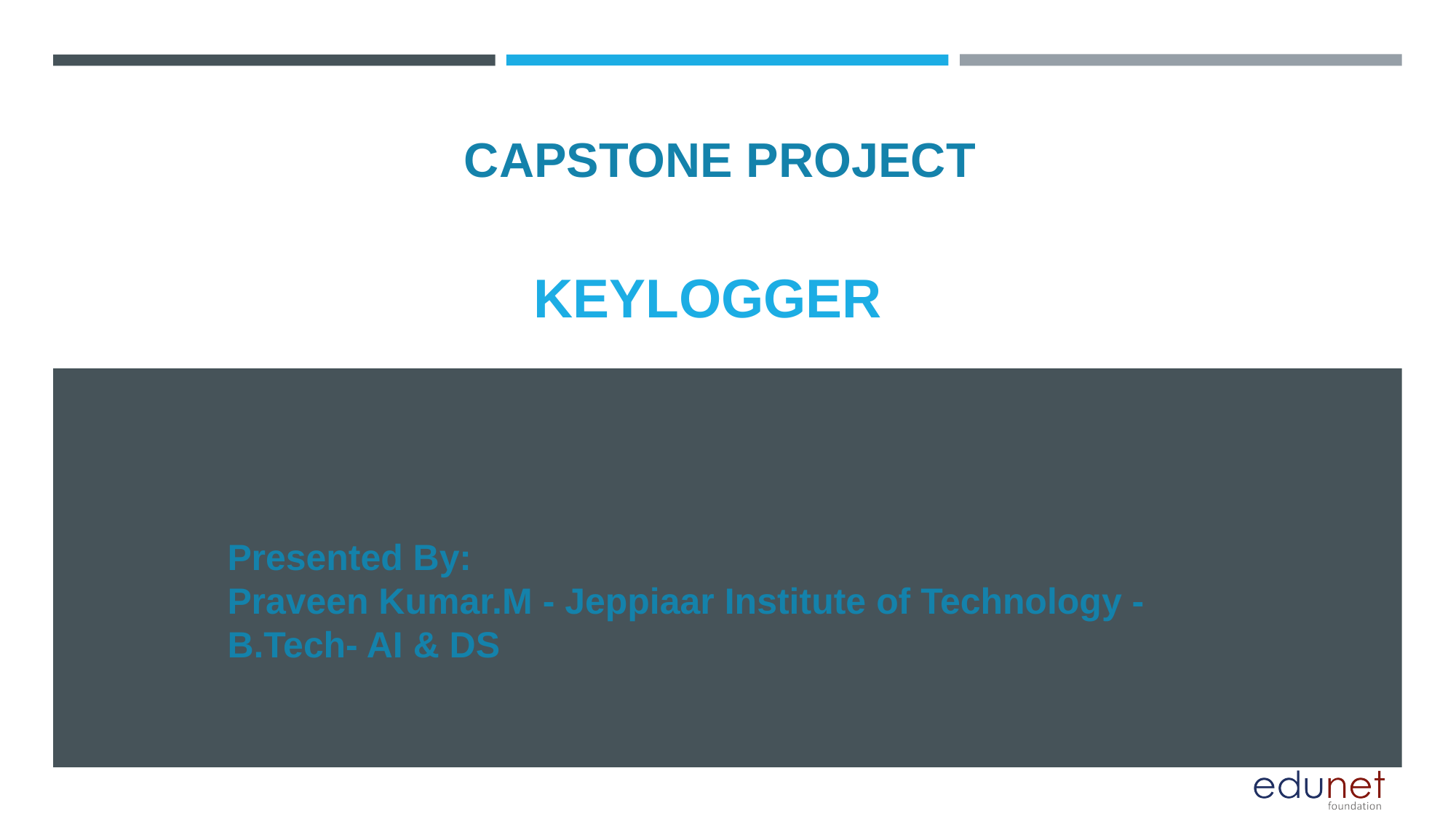

CAPSTONE PROJECT
# KEYLOGGER
Presented By:
Praveen Kumar.M - Jeppiaar Institute of Technology - B.Tech- AI & DS